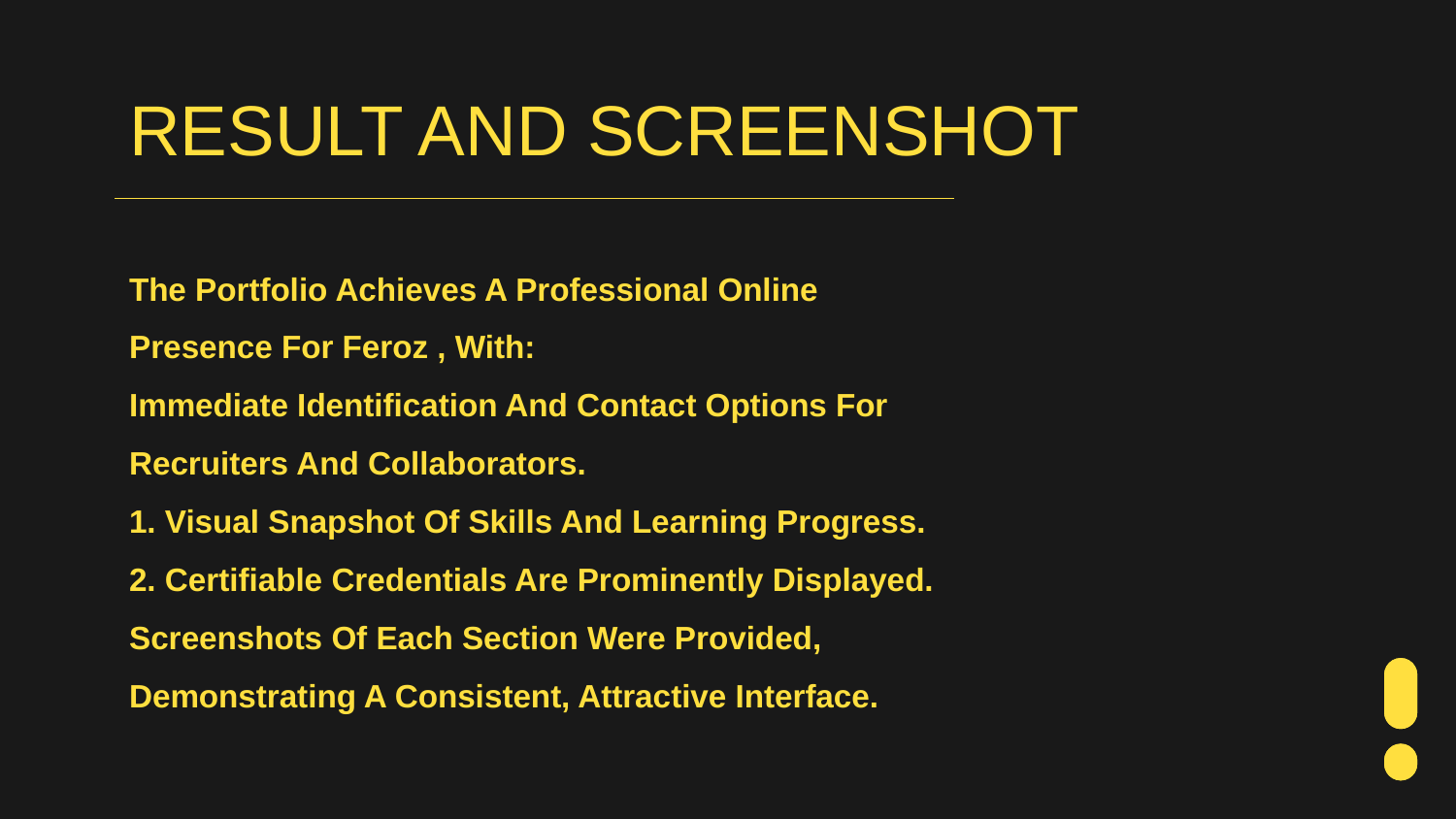

# RESULT AND SCREENSHOT
The Portfolio Achieves A Professional Online Presence For Feroz , With:
Immediate Identification And Contact Options For Recruiters And Collaborators.
1. Visual Snapshot Of Skills And Learning Progress.
2. Certifiable Credentials Are Prominently Displayed.
Screenshots Of Each Section Were Provided, Demonstrating A Consistent, Attractive Interface.